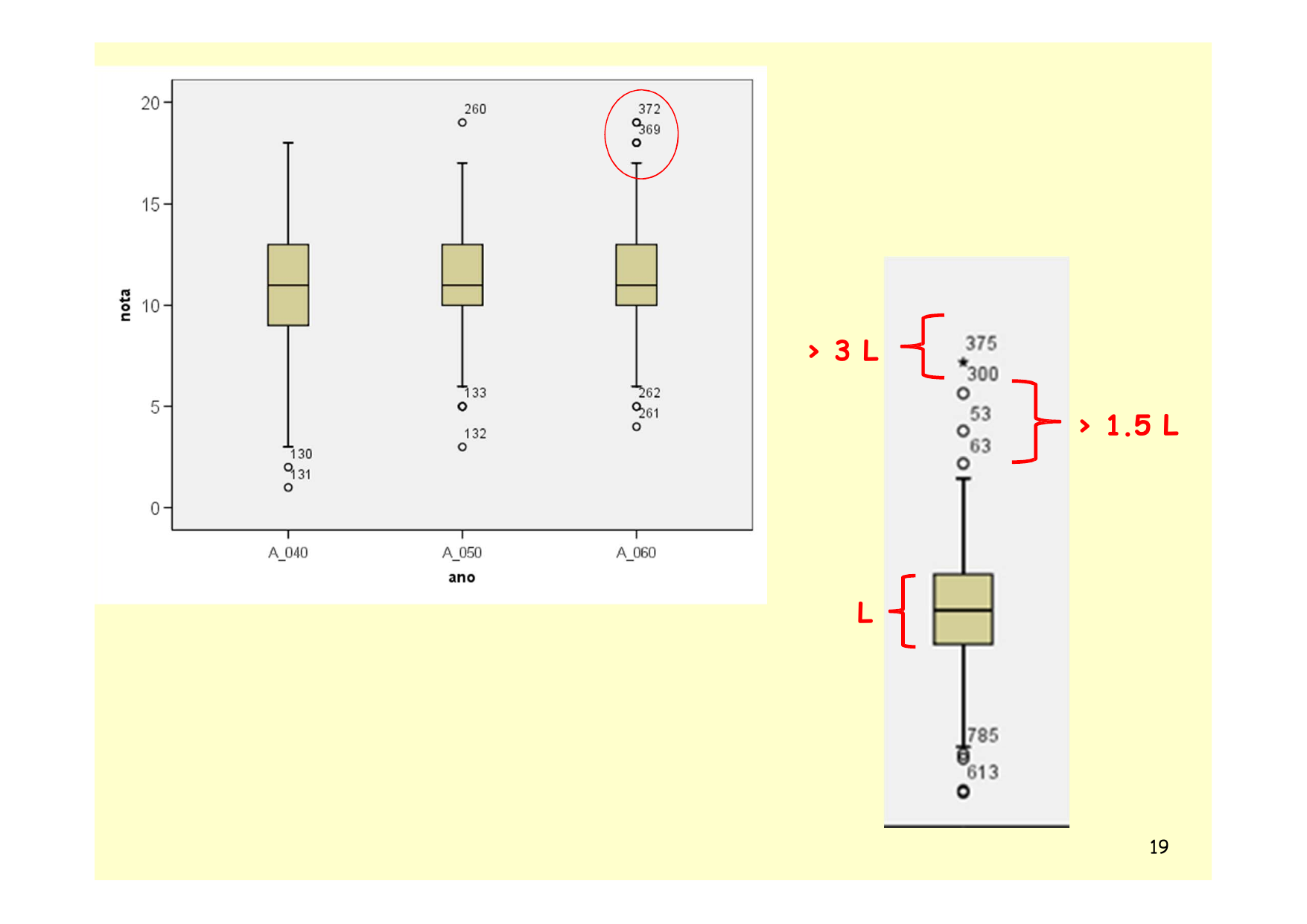

> 3 L

> 1.5 L

L
19